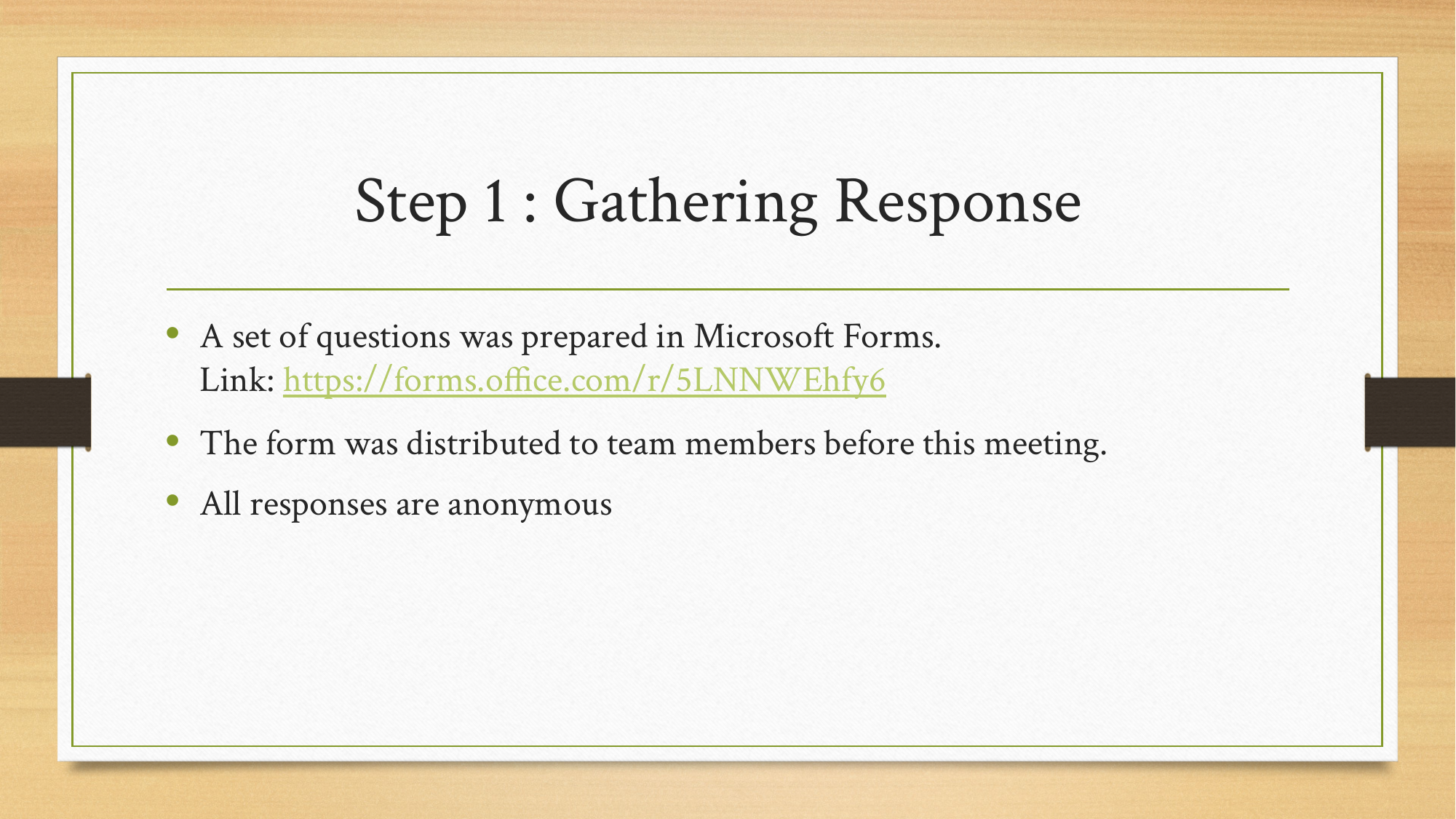

# Step 1 : Gathering Response
A set of questions was prepared in Microsoft Forms.
Link: https://forms.office.com/r/5LNNWEhfy6
The form was distributed to team members before this meeting.
All responses are anonymous